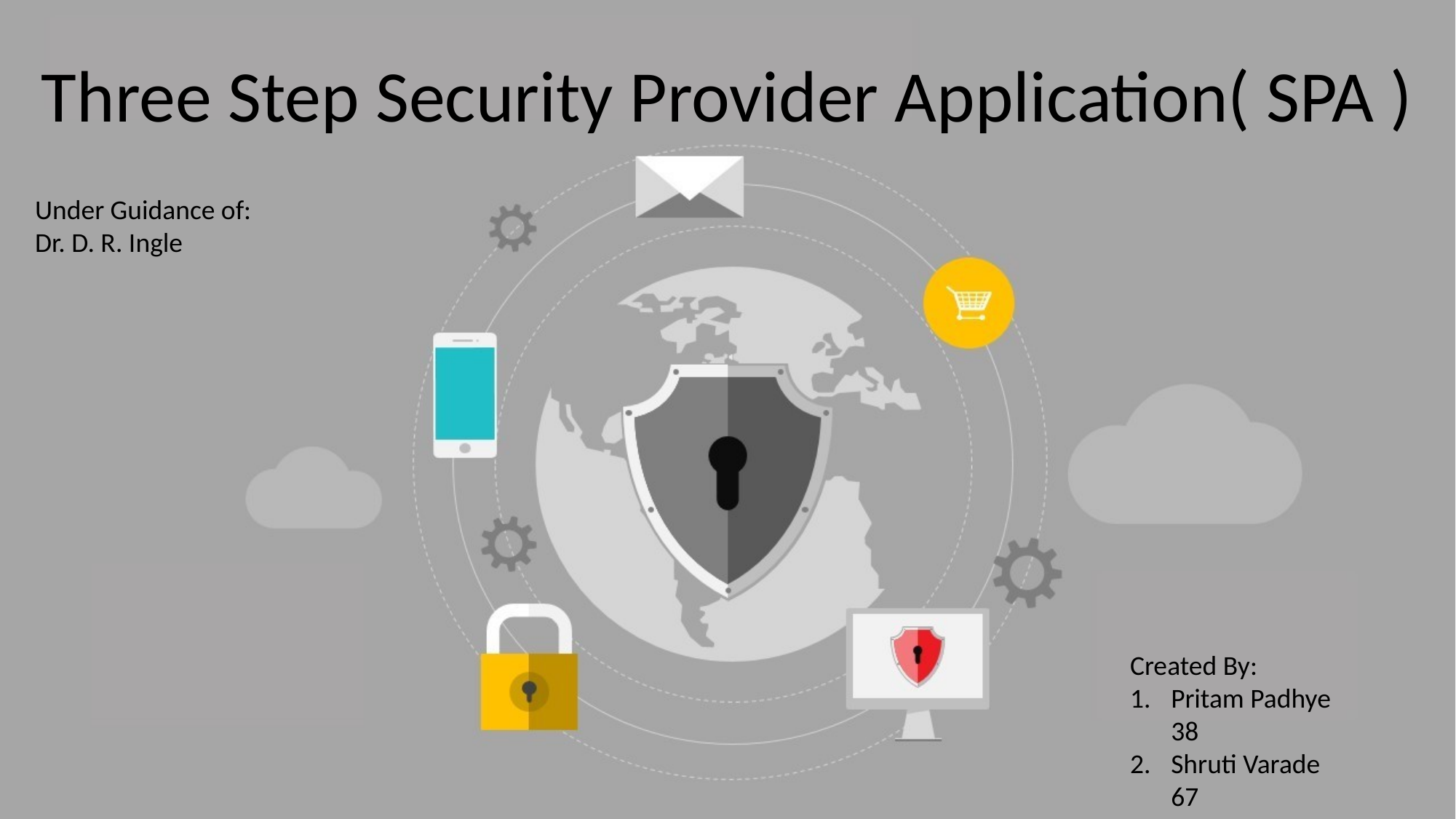

# Three Step Security Provider Application( SPA )
Under Guidance of:
Dr. D. R. Ingle
Created By:
Pritam Padhye 	38
Shruti Varade	67
Abhinav Walde	70